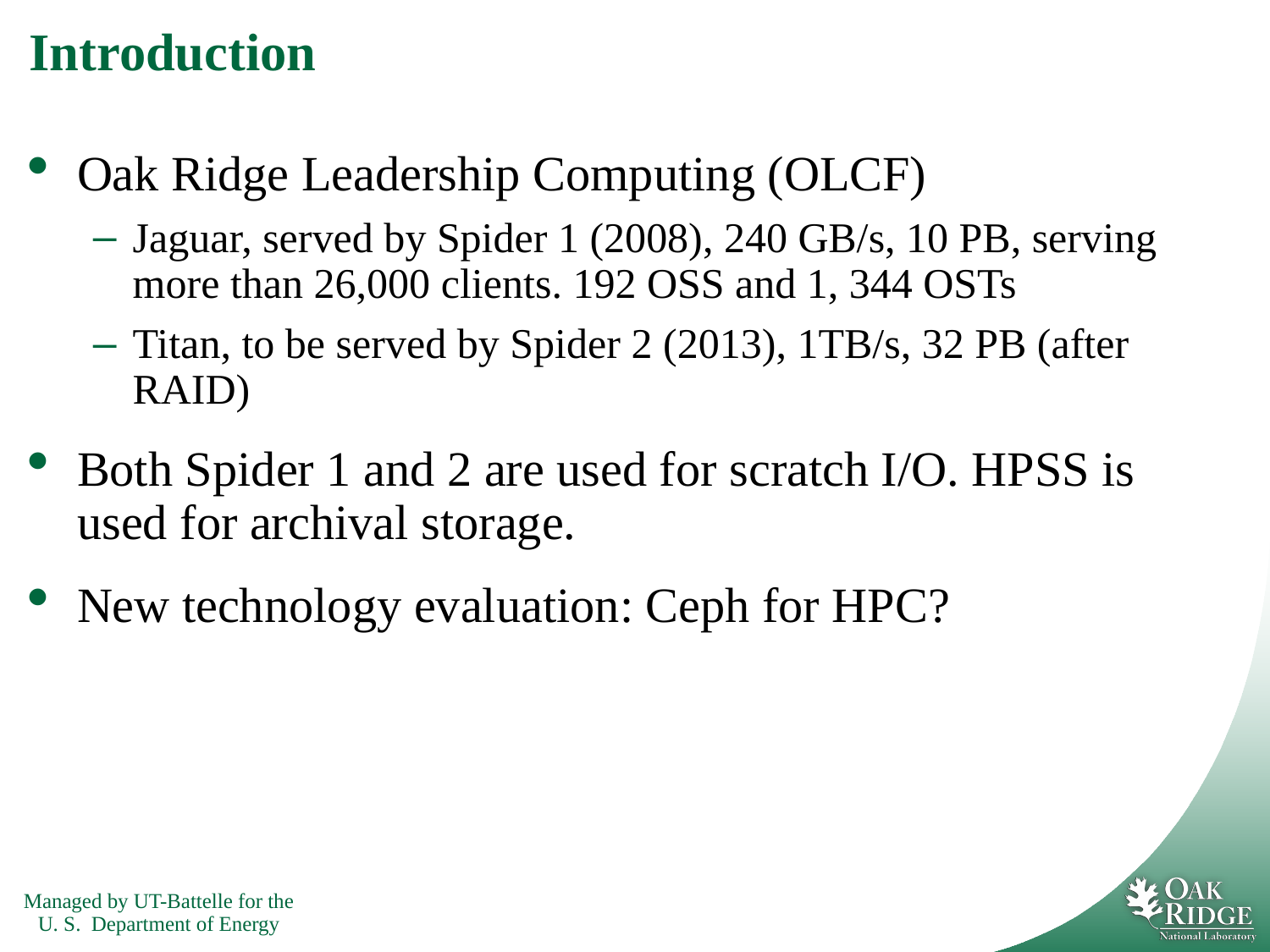

# Introduction
Oak Ridge Leadership Computing (OLCF)
Jaguar, served by Spider 1 (2008), 240 GB/s, 10 PB, serving more than 26,000 clients. 192 OSS and 1, 344 OSTs
Titan, to be served by Spider 2 (2013), 1TB/s, 32 PB (after RAID)
Both Spider 1 and 2 are used for scratch I/O. HPSS is used for archival storage.
New technology evaluation: Ceph for HPC?